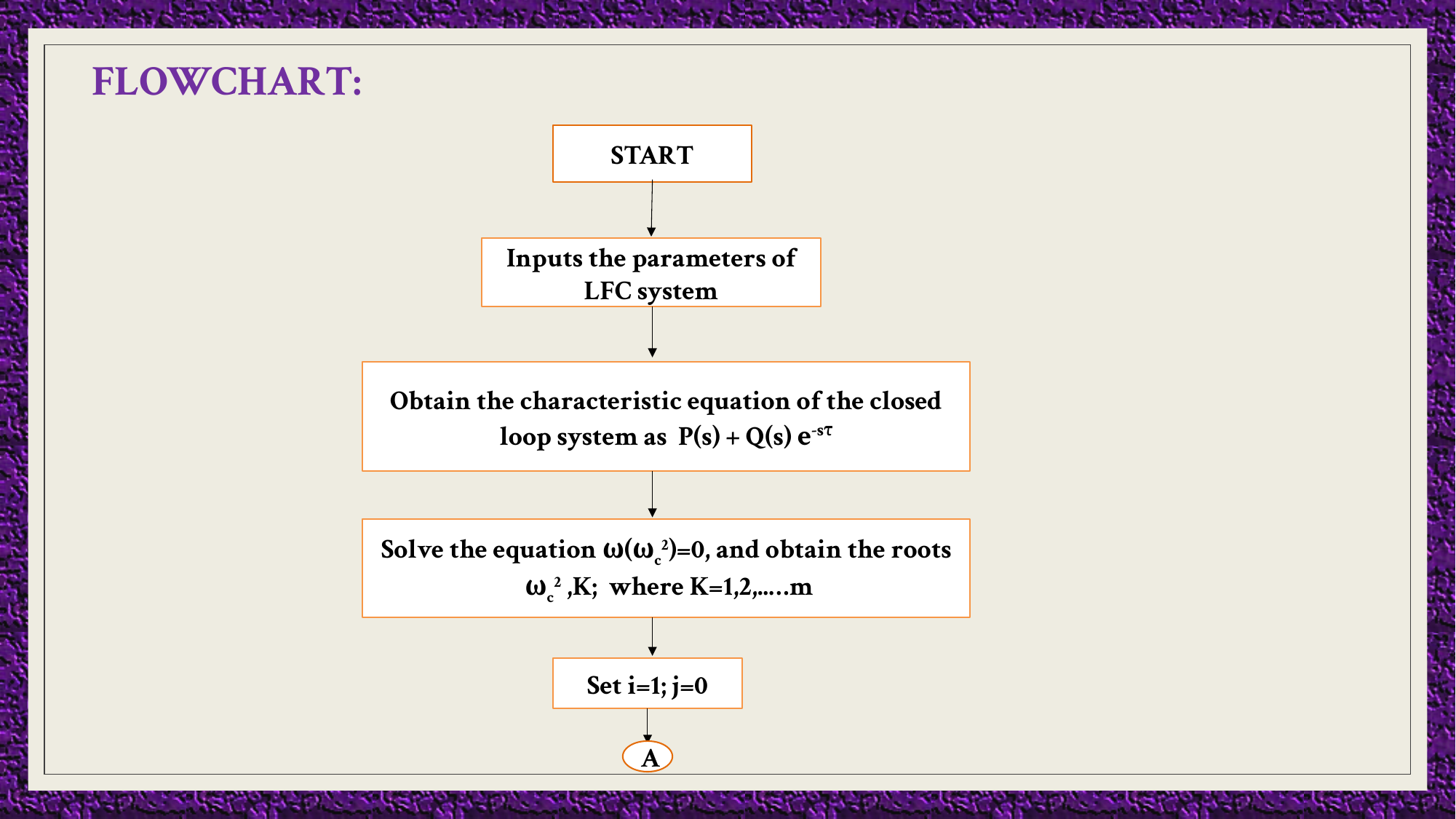

FLOWCHART:
START
Inputs the parameters of LFC system
Obtain the characteristic equation of the closed
loop system as  P(s) + Q(s) e-sτ
Solve the equation ω(ωc2)=0, and obtain the roots
 ωc2 ,K;  where K=1,2,..…m
Set i=1; j=0
A